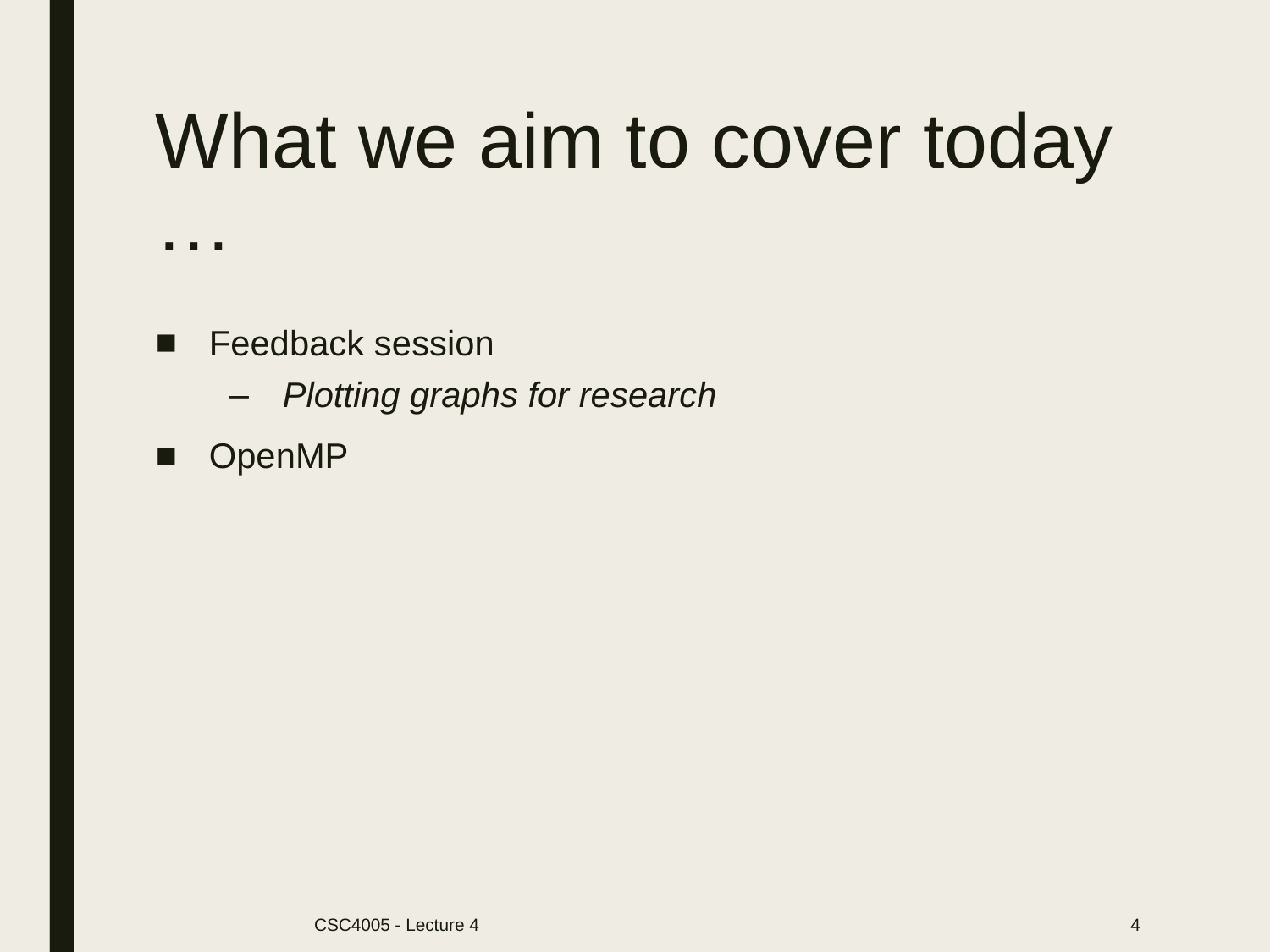

# What we aim to cover today …
Feedback session
Plotting graphs for research
OpenMP

CSC4005 - Lecture 4
4